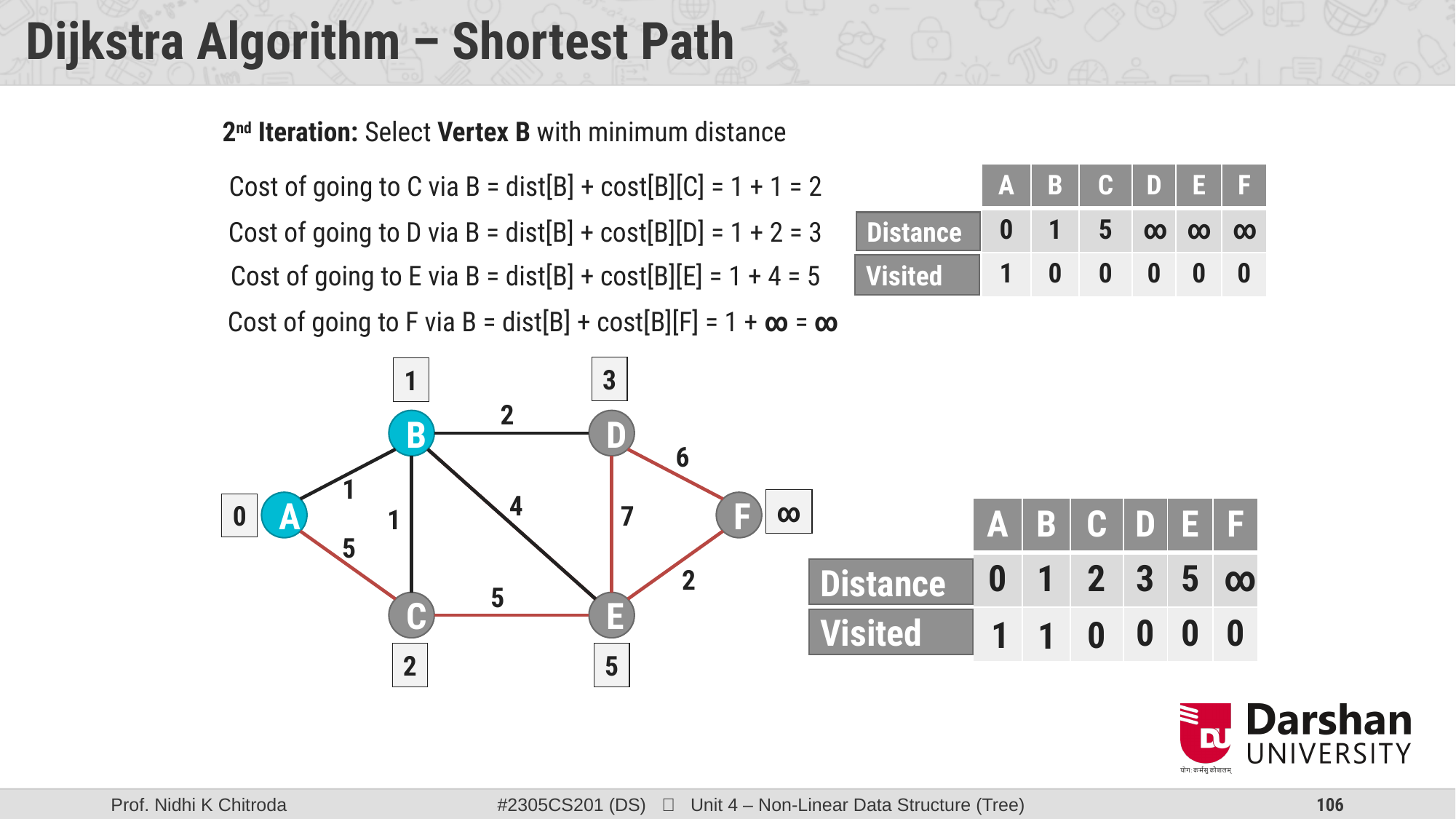

# Dijkstra Algorithm – Shortest Path
2nd Iteration: Select Vertex B with minimum distance
Cost of going to C via B = dist[B] + cost[B][C] = 1 + 1 = 2
| A | B | C | D | E | F |
| --- | --- | --- | --- | --- | --- |
| 0 | 1 | 5 | ∞ | ∞ | ∞ |
| 1 | 0 | 0 | 0 | 0 | 0 |
Cost of going to D via B = dist[B] + cost[B][D] = 1 + 2 = 3
Distance
Cost of going to E via B = dist[B] + cost[B][E] = 1 + 4 = 5
Visited
Cost of going to F via B = dist[B] + cost[B][F] = 1 + ∞ = ∞
3
1
2
B
D
6
1
4
∞
A
F
0
7
1
| A | B | C | D | E | F |
| --- | --- | --- | --- | --- | --- |
| 0 | 1 | 2 | 3 | 5 | ∞ |
|  |  |  | 0 | 0 | 0 |
5
2
Distance
5
C
E
0
1
1
Visited
2
5